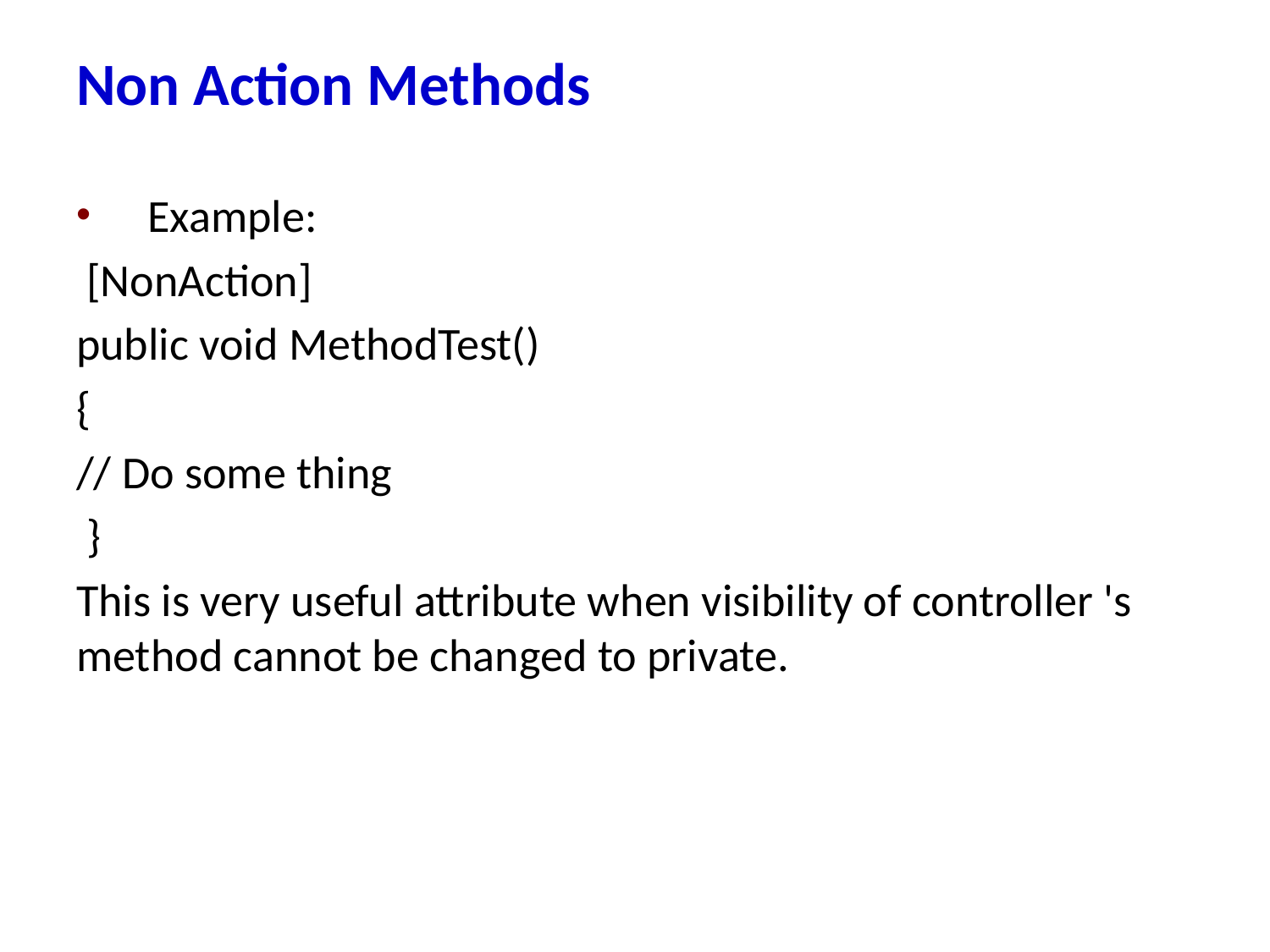

# Non Action Methods
Example:
 [NonAction]
public void MethodTest()
{
// Do some thing
 }
This is very useful attribute when visibility of controller 's method cannot be changed to private.